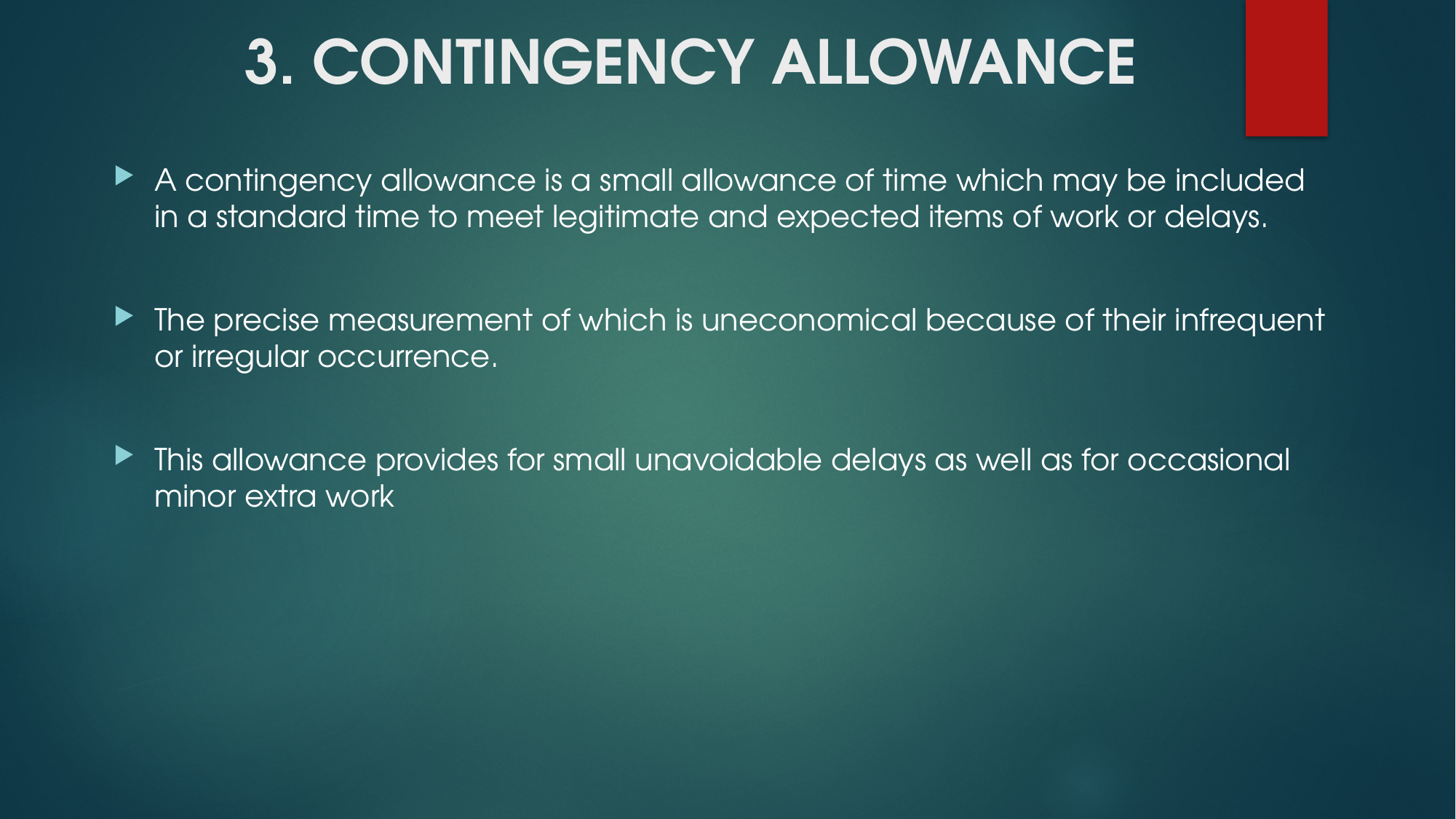

# 3. CONTINGENCY ALLOWANCE
A contingency allowance is a small allowance of time which may be included in a standard time to meet legitimate and expected items of work or delays.

The precise measurement of which is uneconomical because of their infrequent or irregular occurrence.

This allowance provides for small unavoidable delays as well as for occasional minor extra work